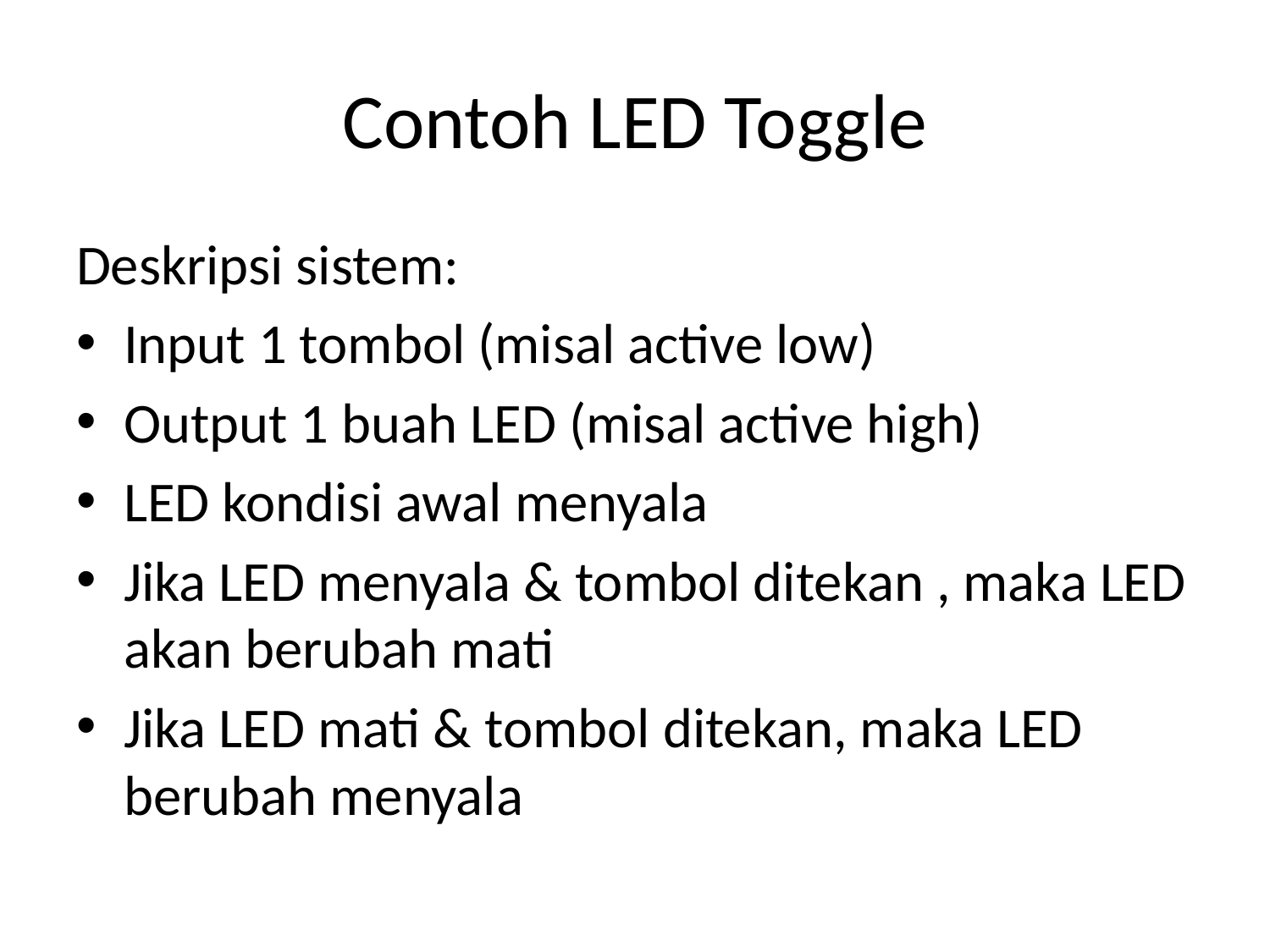

# Contoh LED Toggle
Deskripsi sistem:
Input 1 tombol (misal active low)
Output 1 buah LED (misal active high)
LED kondisi awal menyala
Jika LED menyala & tombol ditekan , maka LED akan berubah mati
Jika LED mati & tombol ditekan, maka LED berubah menyala